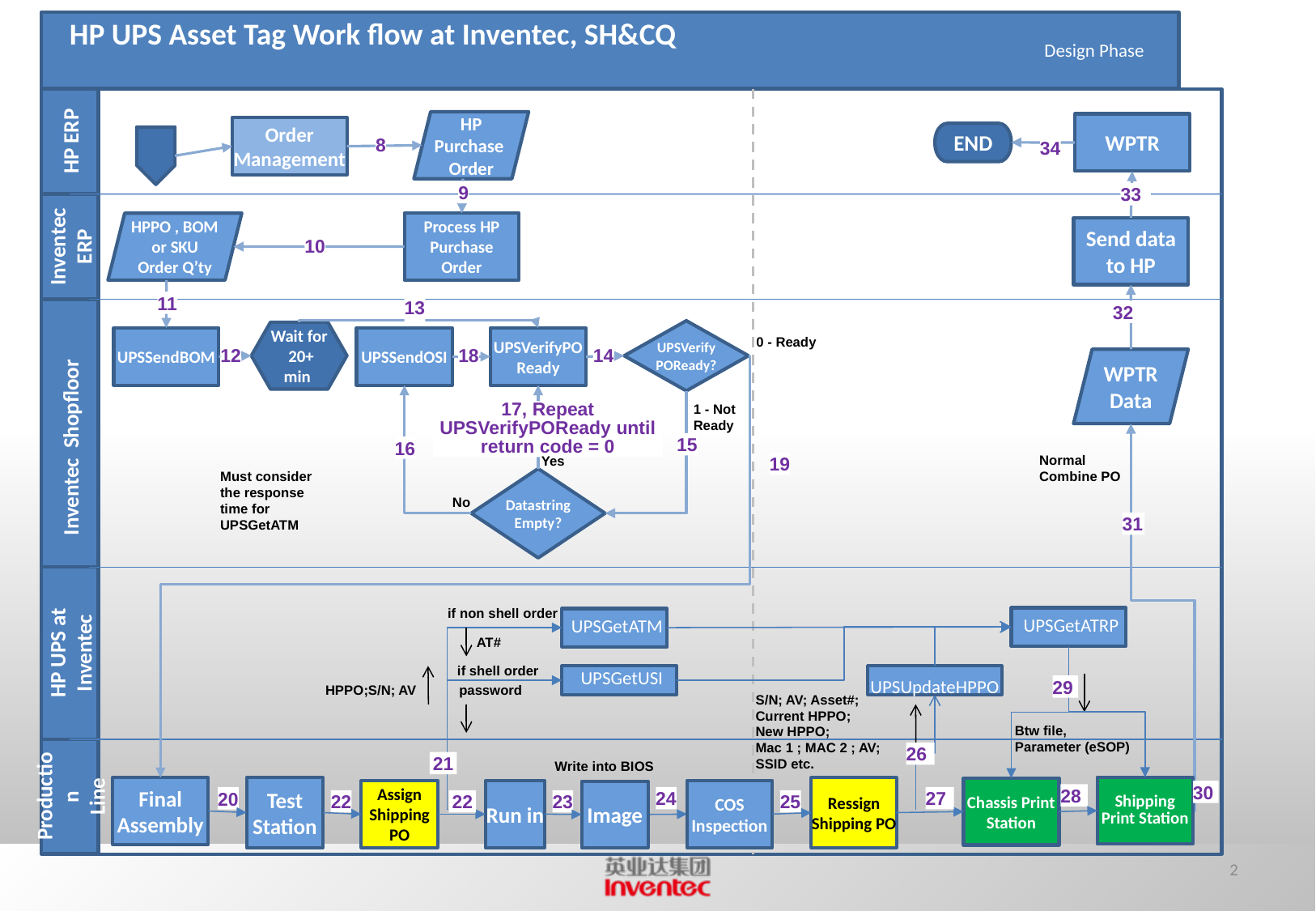

HP UPS Asset Tag Work flow at Inventec, SH&CQ
	Design Phase
HP ERP

HP Purchase
Order
WPTR
Order
Management
END
8
34

9
33
Inventec ERP
HPPO , BOM or SKU
Order Q’ty
Process HP
Purchase Order
Send data to HP
10
13
11
Inventec  Shopfloor
32
UPSVerifyPOReady?
Wait for  20+ min
UPSSendBOM
UPSSendOSI
UPSVerifyPOReady
0 - Ready
12
18
14
WPTR Data
1 - Not Ready
17, Repeat UPSVerifyPOReady until return code = 0
15
16
Normal
Combine PO
Yes
19
Must consider the response time for UPSGetATM
Datastring Empty?
No
31
HP UPS at Inventec
  if non shell order
	UPSGetATRP
	UPSGetATM
  AT#
  if shell order
	UPSGetUSI
	UPSUpdateHPPO
HPPO;S/N; AV
password
29
S/N; AV; Asset#;
Current HPPO;
New HPPO;
Mac 1 ; MAC 2 ; AV; SSID etc.
Btw file,
Parameter (eSOP)
Production
Line
26
21
Write into BIOS
Shipping Print Station
Final Assembly
Test Station
Ressign
Shipping PO
Chassis Print Station
COS Inspection
Assign
Shipping PO
Run in
30
Image
28
24
27
20
22
22
23
25
2